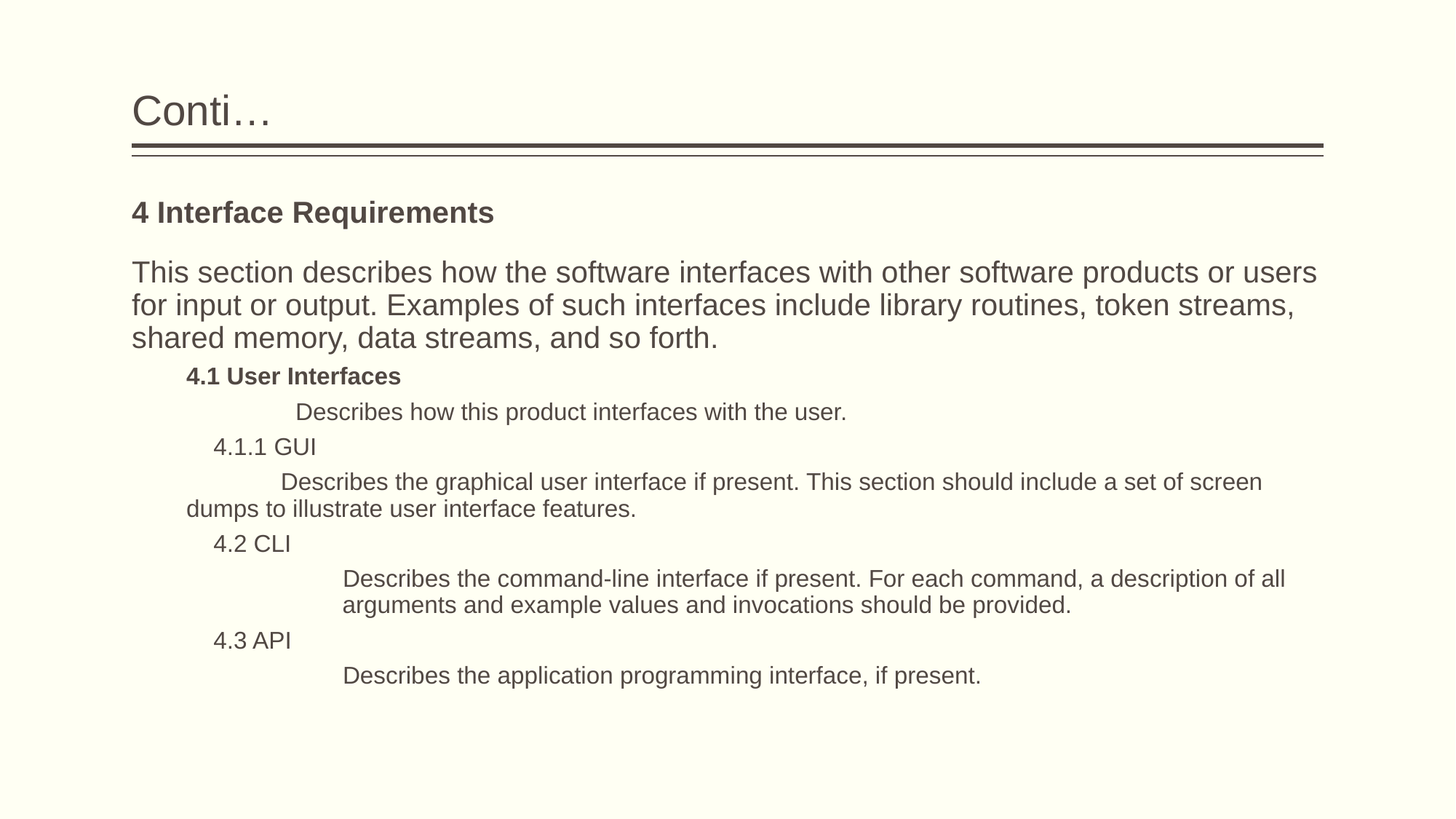

# Conti…
4 Interface Requirements
This section describes how the software interfaces with other software products or users for input or output. Examples of such interfaces include library routines, token streams, shared memory, data streams, and so forth.
4.1 User Interfaces
	Describes how this product interfaces with the user.
    4.1.1 GUI
              Describes the graphical user interface if present. This section should include a set of screen  	      dumps to illustrate user interface features.
    4.2 CLI
	       Describes the command-line interface if present. For each command, a description of all 	       arguments and example values and invocations should be provided.
    4.3 API
	       Describes the application programming interface, if present.